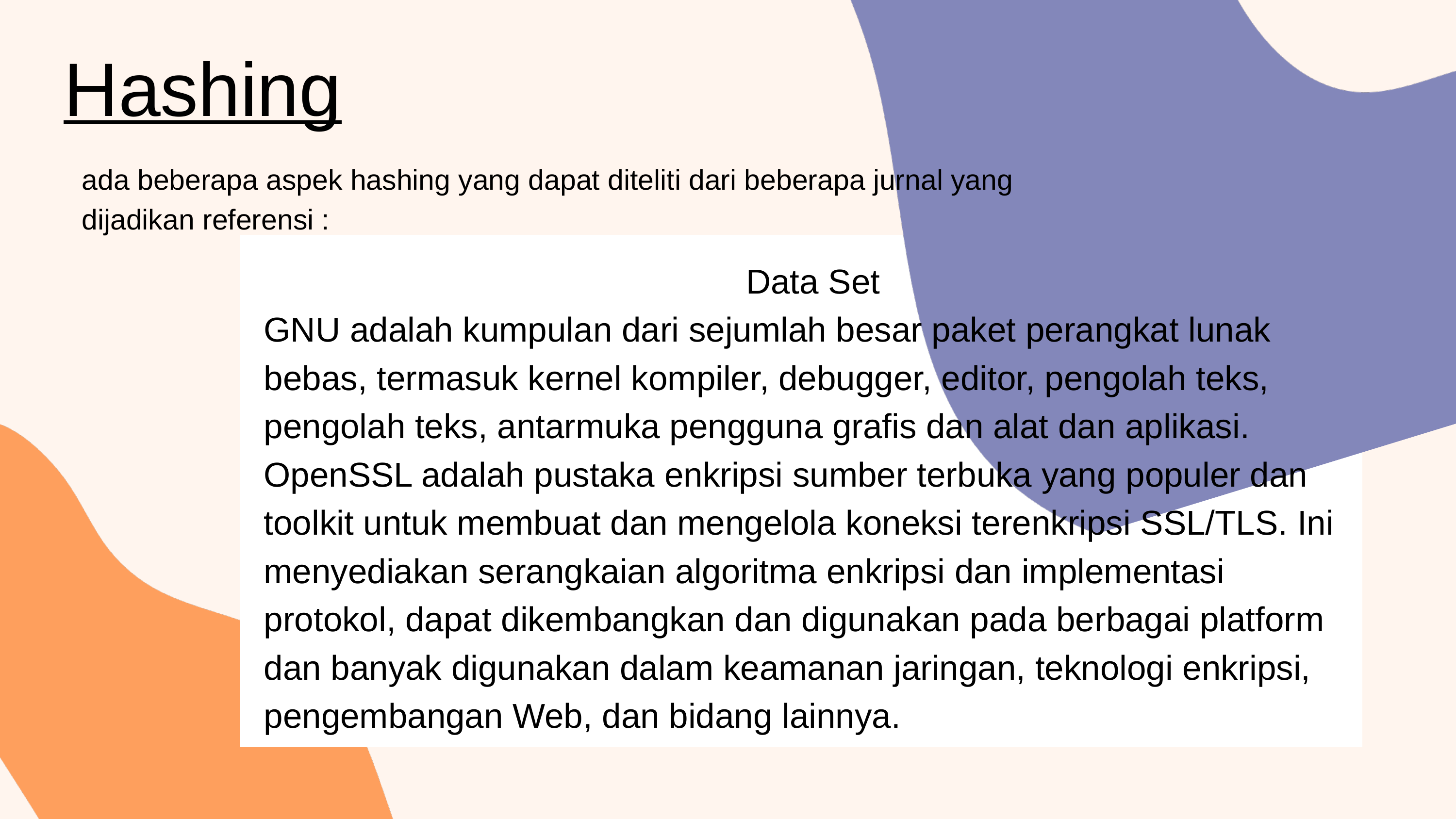

Hashing
ada beberapa aspek hashing yang dapat diteliti dari beberapa jurnal yang dijadikan referensi :

Data Set
GNU adalah kumpulan dari sejumlah besar paket perangkat lunak bebas, termasuk kernel kompiler, debugger, editor, pengolah teks, pengolah teks, antarmuka pengguna grafis dan alat dan aplikasi.
OpenSSL adalah pustaka enkripsi sumber terbuka yang populer dan toolkit untuk membuat dan mengelola koneksi terenkripsi SSL/TLS. Ini menyediakan serangkaian algoritma enkripsi dan implementasi protokol, dapat dikembangkan dan digunakan pada berbagai platform dan banyak digunakan dalam keamanan jaringan, teknologi enkripsi, pengembangan Web, dan bidang lainnya.